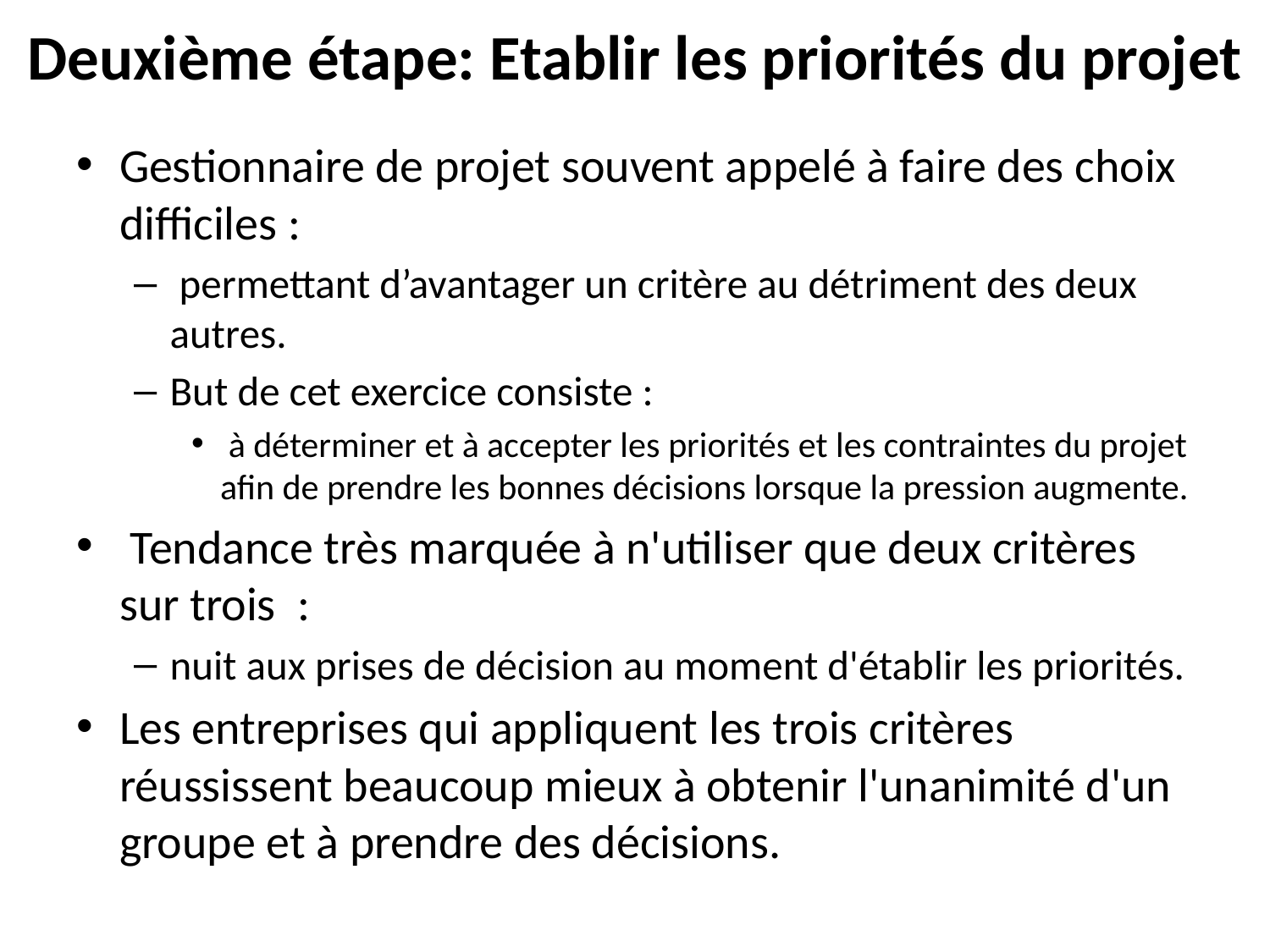

# Deuxième étape: Etablir les priorités du projet
Gestionnaire de projet souvent appelé à faire des choix difficiles :
 permettant d’avantager un critère au détriment des deux autres.
But de cet exercice consiste :
 à déterminer et à accepter les priorités et les contraintes du projet afin de prendre les bonnes décisions lorsque la pression augmente.
 Tendance très marquée à n'utiliser que deux critères sur trois  :
nuit aux prises de décision au moment d'établir les priorités.
Les entreprises qui appliquent les trois critères réussissent beaucoup mieux à obtenir l'unanimité d'un groupe et à prendre des décisions.